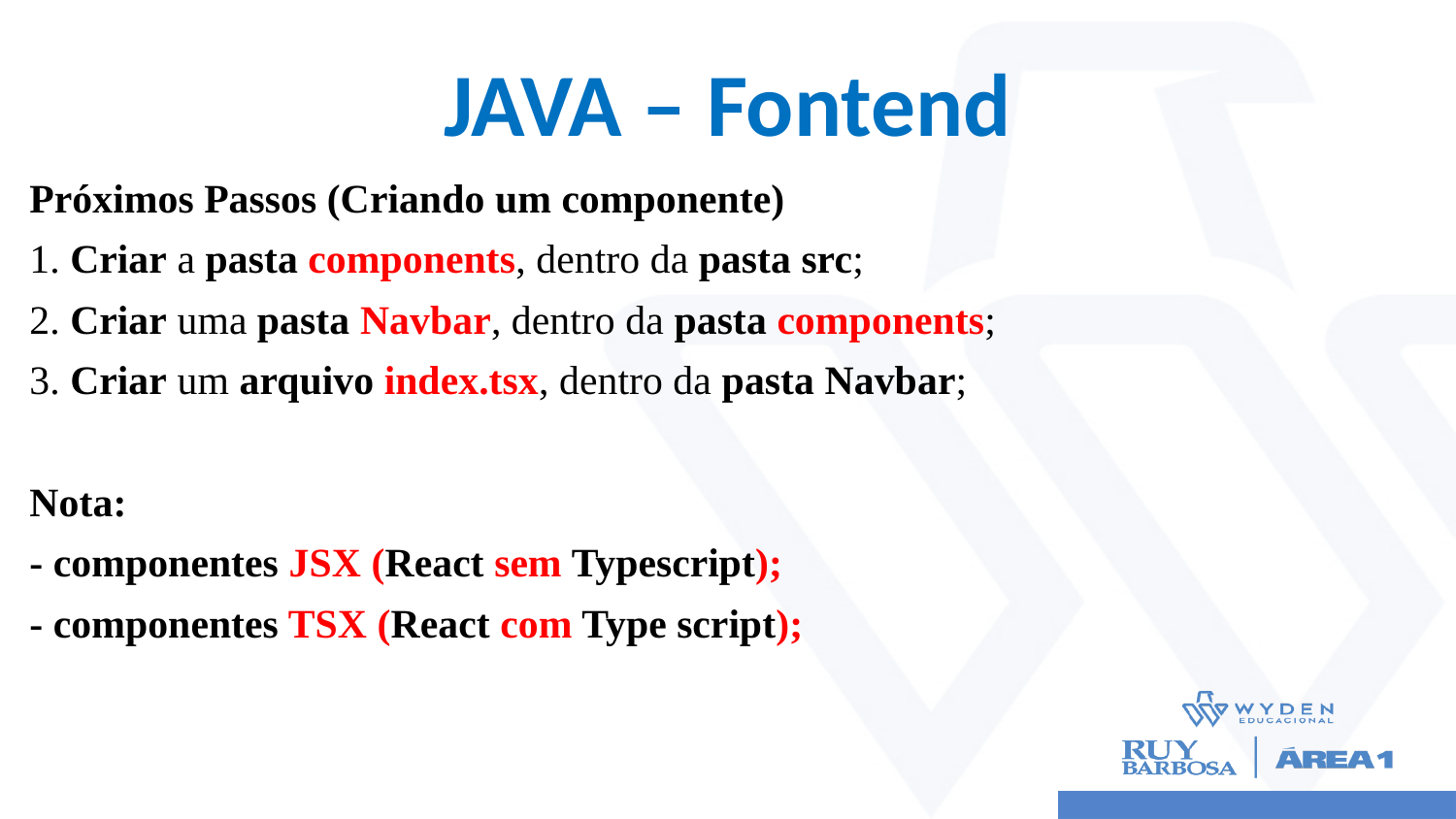

# JAVA – Fontend
Próximos Passos (Criando um componente)
1. Criar a pasta components, dentro da pasta src;
2. Criar uma pasta Navbar, dentro da pasta components;
3. Criar um arquivo index.tsx, dentro da pasta Navbar;

Nota:
- componentes JSX (React sem Typescript);
- componentes TSX (React com Type script);